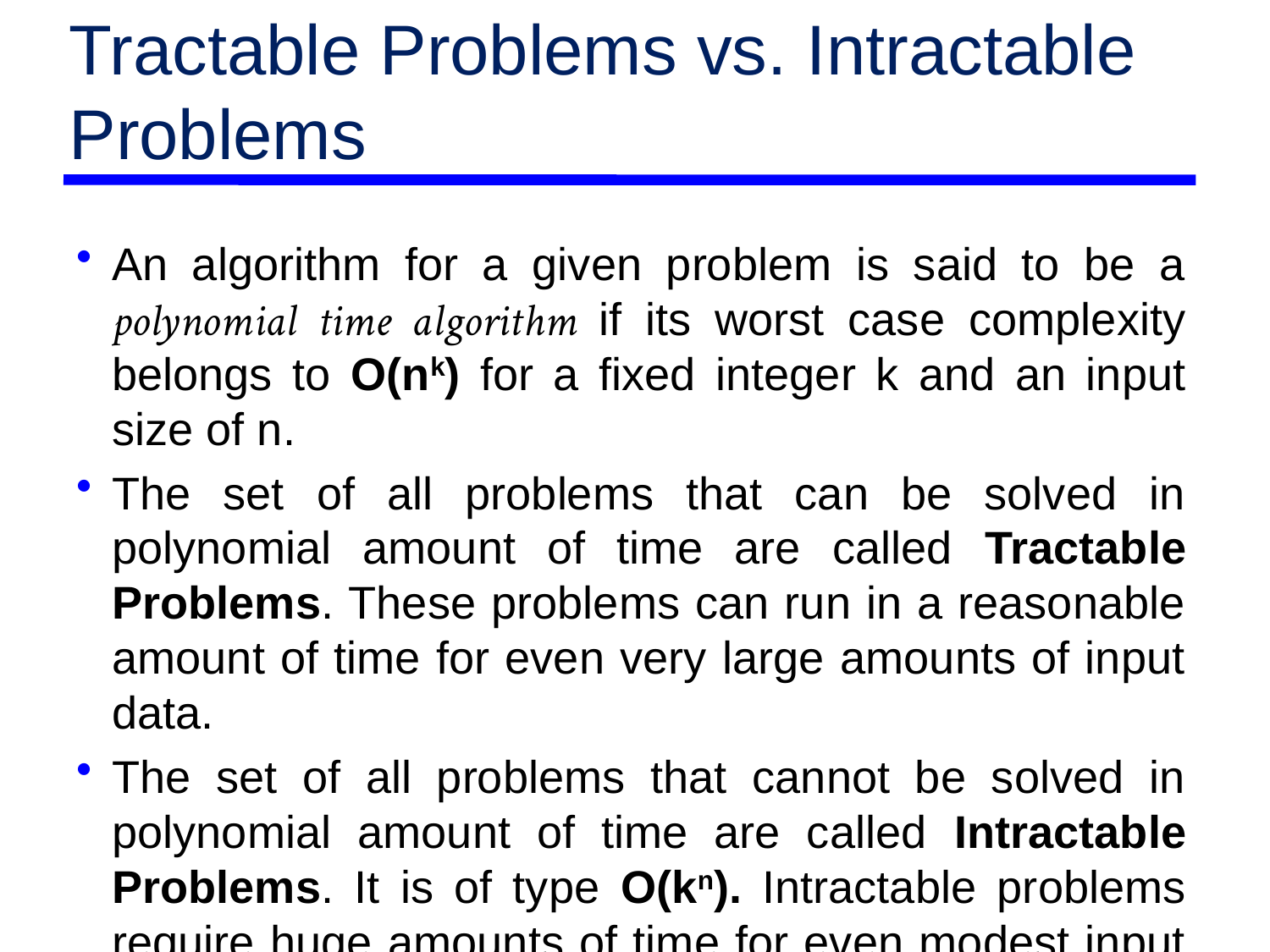

# Tractable Problems vs. Intractable Problems
An algorithm for a given problem is said to be a polynomial time algorithm if its worst case complexity belongs to O(nk) for a fixed integer k and an input size of n.
The set of all problems that can be solved in polynomial amount of time are called Tractable Problems. These problems can run in a reasonable amount of time for even very large amounts of input data.
The set of all problems that cannot be solved in polynomial amount of time are called Intractable Problems. It is of type O(kn). Intractable problems require huge amounts of time for even modest input sizes.